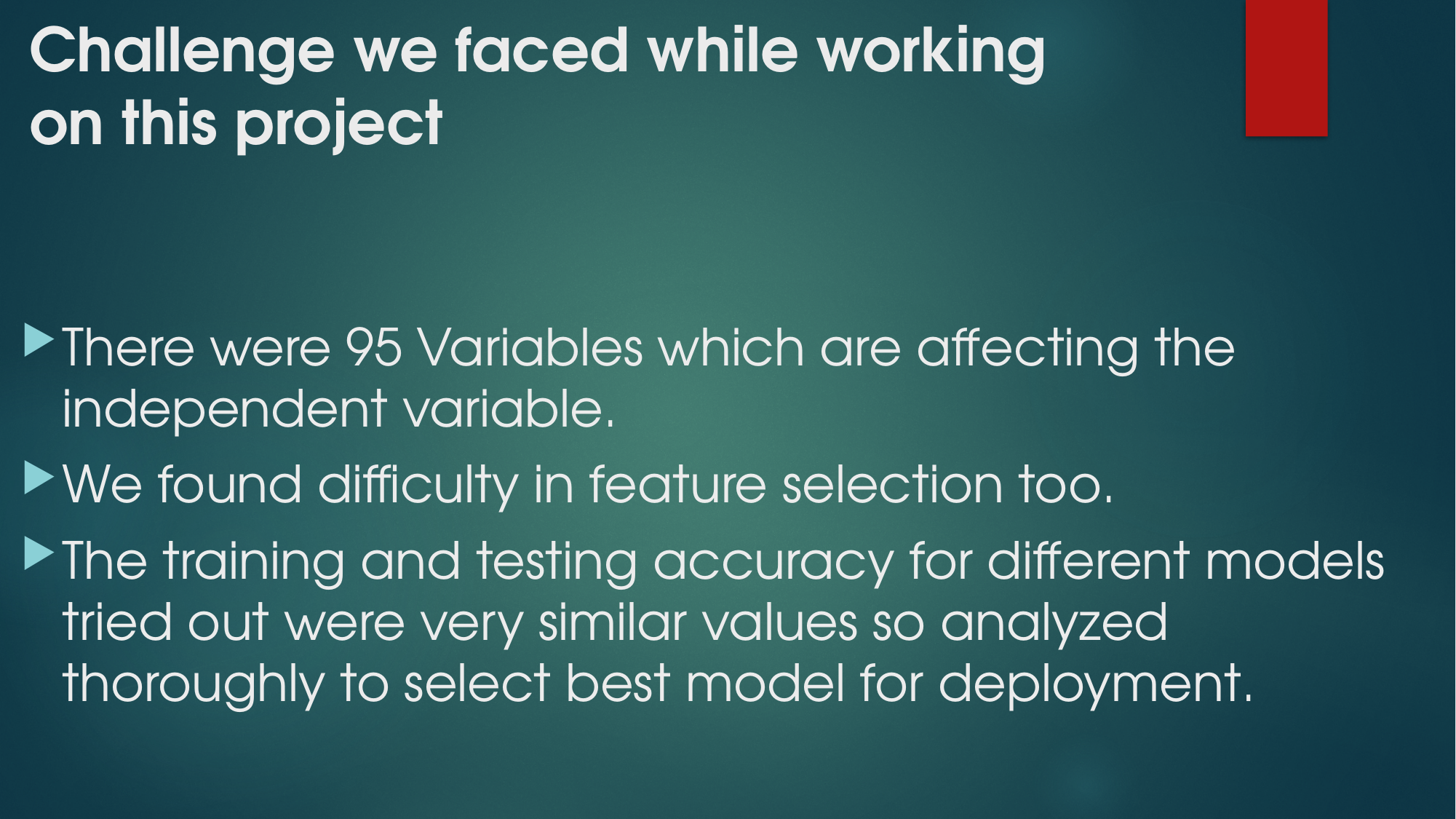

# Challenge we faced while working on this project

There were 95 Variables which are affecting the independent variable.
We found difficulty in feature selection too.
The training and testing accuracy for different models tried out were very similar values so analyzed thoroughly to select best model for deployment.